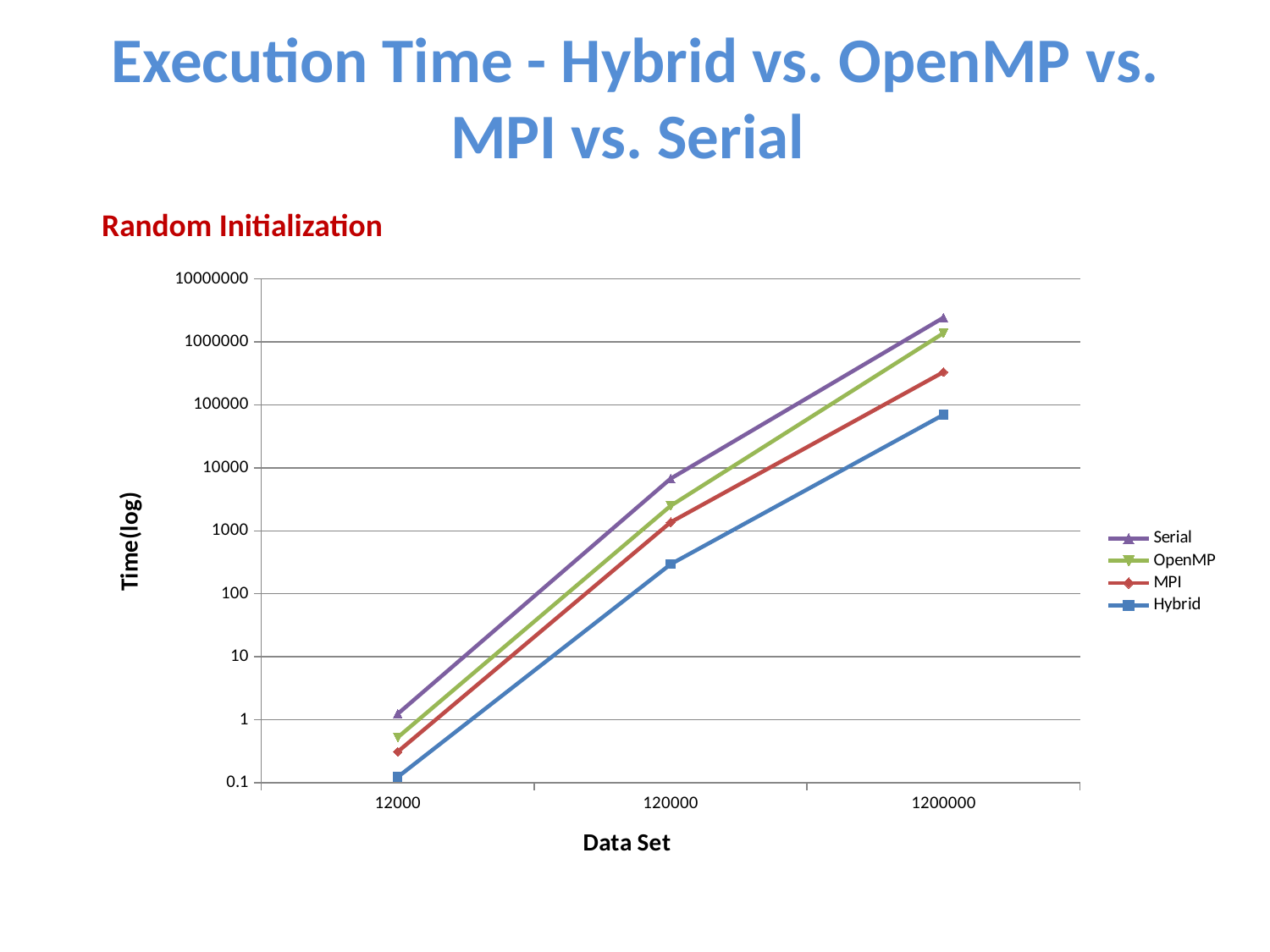

# Execution Time - Hybrid vs. OpenMP vs. MPI vs. Serial
Random Initialization

### Chart

| Category | Hybrid | MPI | OpenMP | Serial |
|---|---|---|---|---|
| 12000 | 0.12355099999999998 | 0.18795000000000017 | 0.21464600000000014 | 0.714961 |
| 120000 | 295.33314099999967 | 1074.647152 | 1128.838505 | 4250.252535000001 |
| 1200000 | 69869.023594 | 262330.4804000003 | 1047348.6629999994 | 1048007.267 |